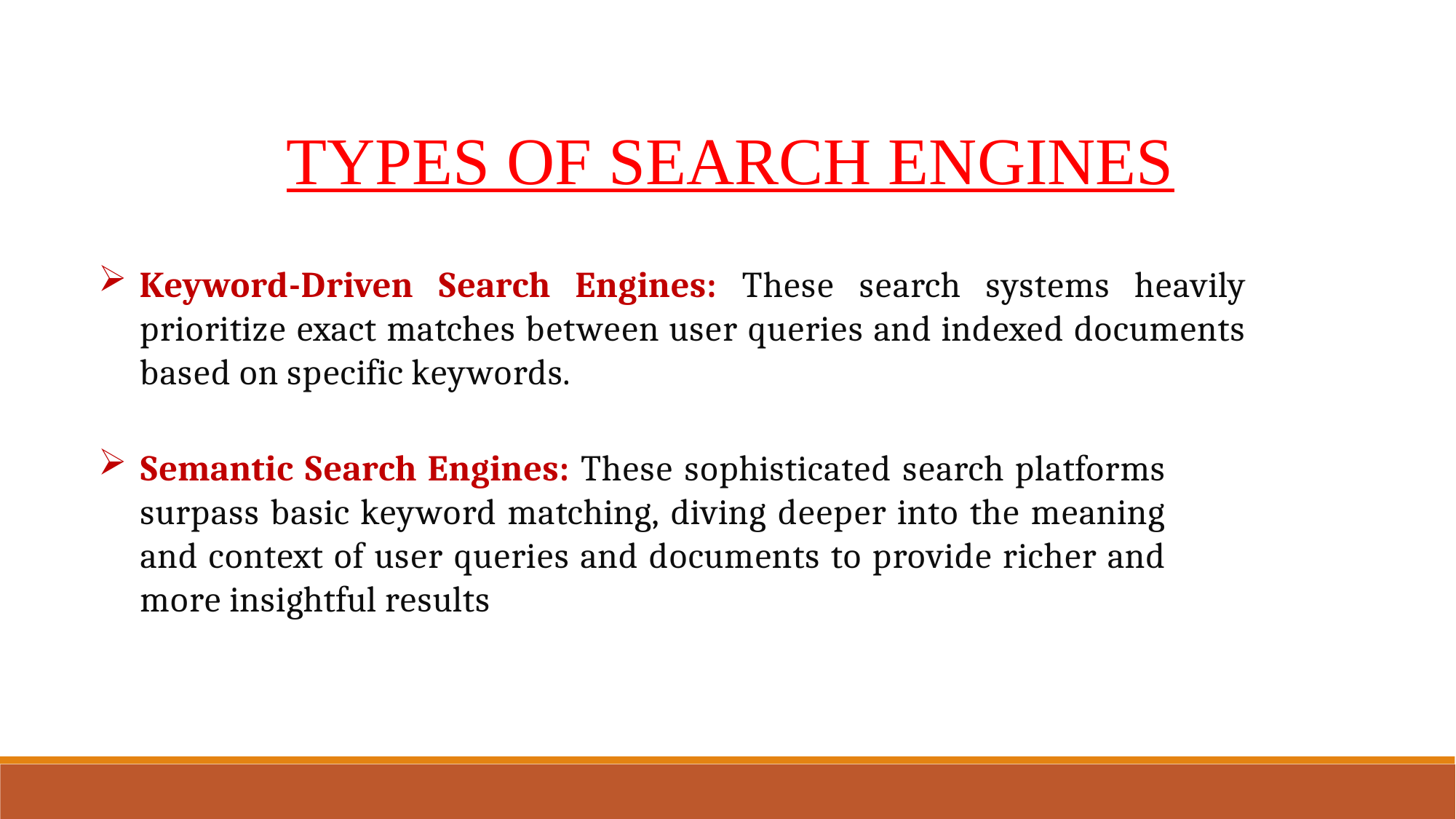

TYPES OF SEARCH ENGINES
Keyword-Driven Search Engines: These search systems heavily prioritize exact matches between user queries and indexed documents based on specific keywords.
Semantic Search Engines: These sophisticated search platforms surpass basic keyword matching, diving deeper into the meaning and context of user queries and documents to provide richer and more insightful results